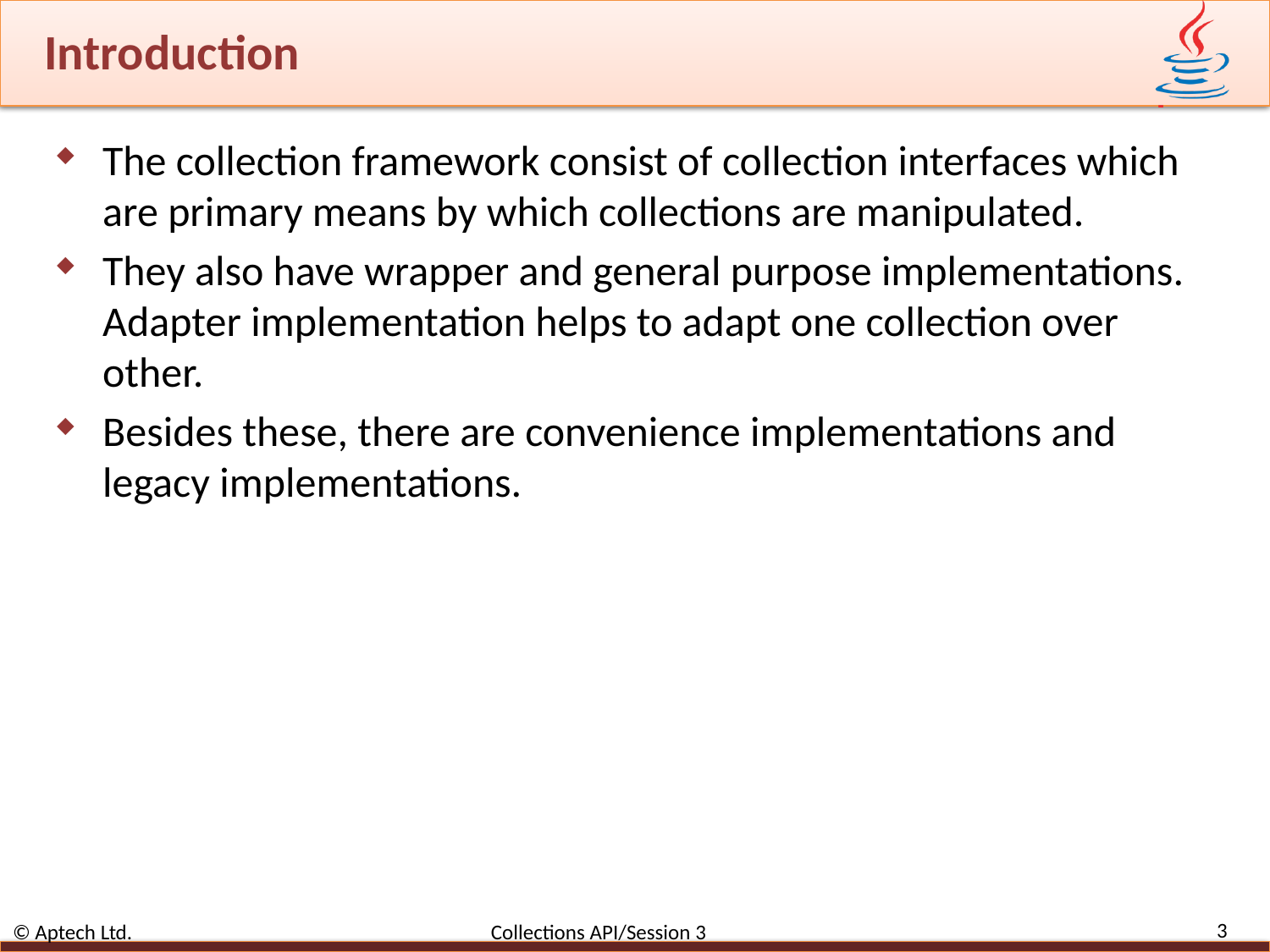

# Introduction
The collection framework consist of collection interfaces which are primary means by which collections are manipulated.
They also have wrapper and general purpose implementations. Adapter implementation helps to adapt one collection over other.
Besides these, there are convenience implementations and legacy implementations.
3
© Aptech Ltd.                                                                          Collections API/Session 3